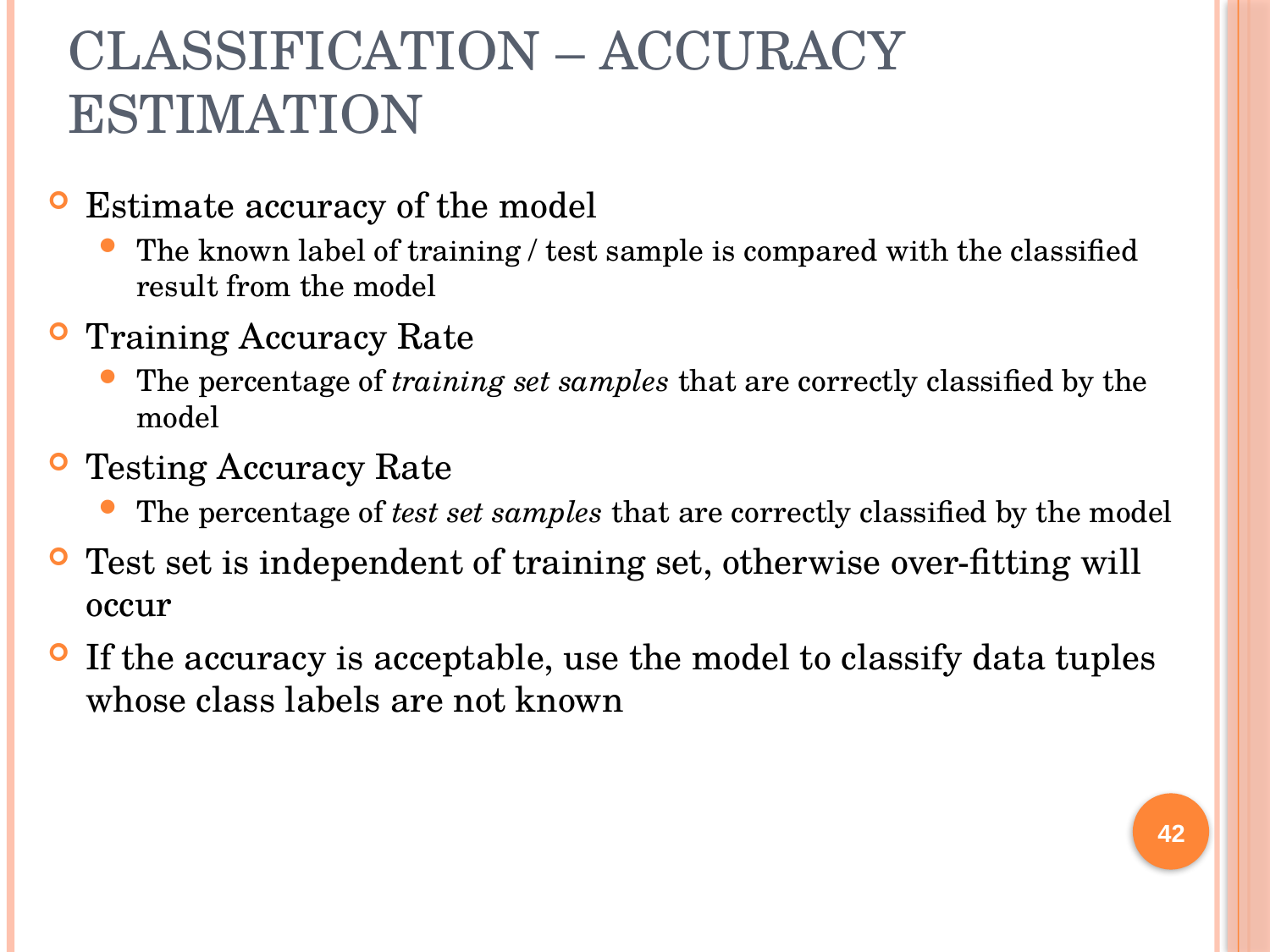

# Classification – Accuracy Estimation
Estimate accuracy of the model
The known label of training / test sample is compared with the classified result from the model
Training Accuracy Rate
The percentage of training set samples that are correctly classified by the model
Testing Accuracy Rate
The percentage of test set samples that are correctly classified by the model
Test set is independent of training set, otherwise over-fitting will occur
If the accuracy is acceptable, use the model to classify data tuples whose class labels are not known
42
42